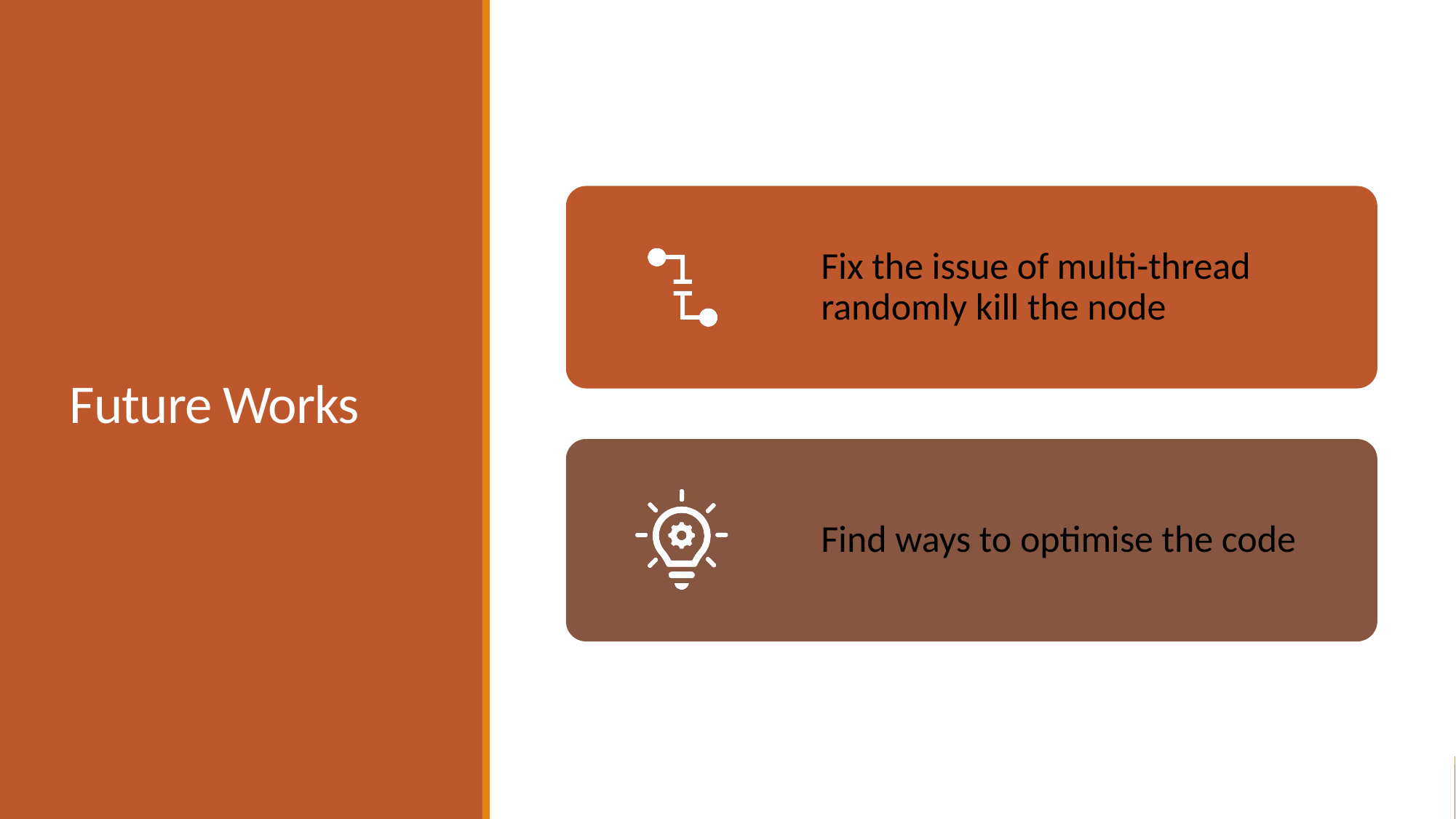

# Future Works
Fix the issue of multi-thread randomly kill the node
Find ways to optimise the code